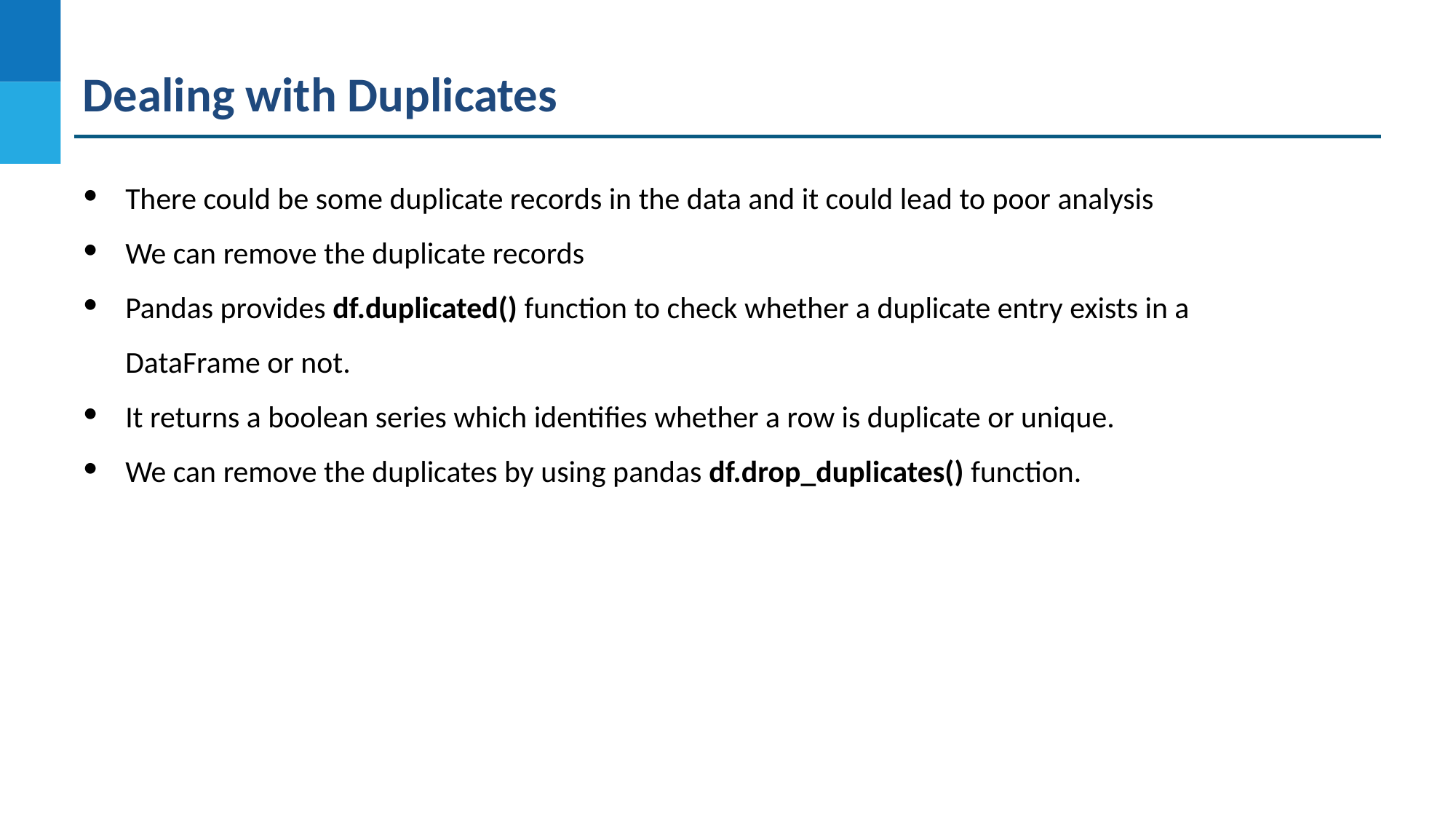

Dealing with Duplicates
There could be some duplicate records in the data and it could lead to poor analysis
We can remove the duplicate records
Pandas provides df.duplicated() function to check whether a duplicate entry exists in a DataFrame or not.
It returns a boolean series which identifies whether a row is duplicate or unique.
We can remove the duplicates by using pandas df.drop_duplicates() function.